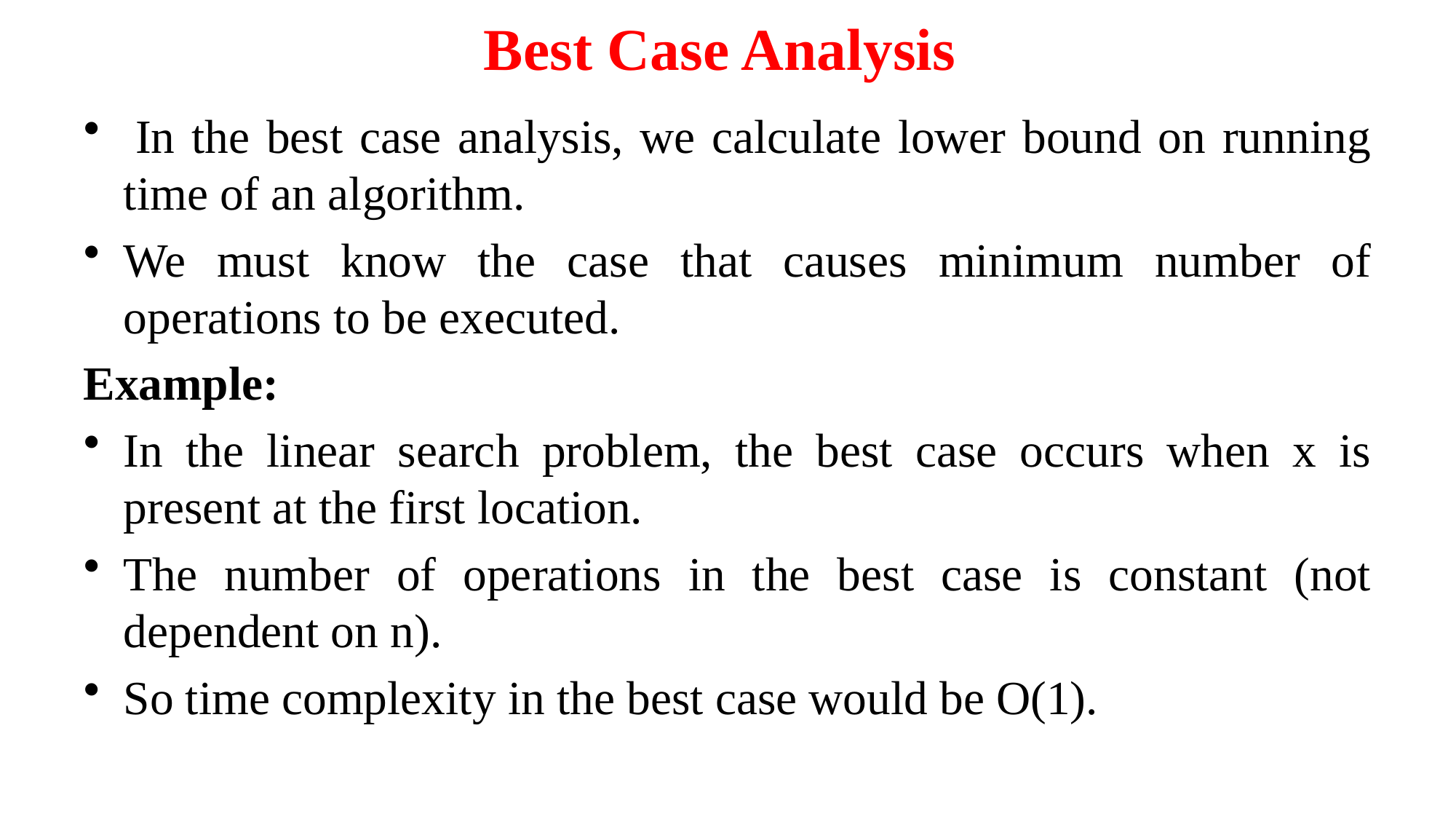

# Best Case Analysis
 In the best case analysis, we calculate lower bound on running time of an algorithm.
We must know the case that causes minimum number of operations to be executed.
Example:
In the linear search problem, the best case occurs when x is present at the first location.
The number of operations in the best case is constant (not dependent on n).
So time complexity in the best case would be O(1).